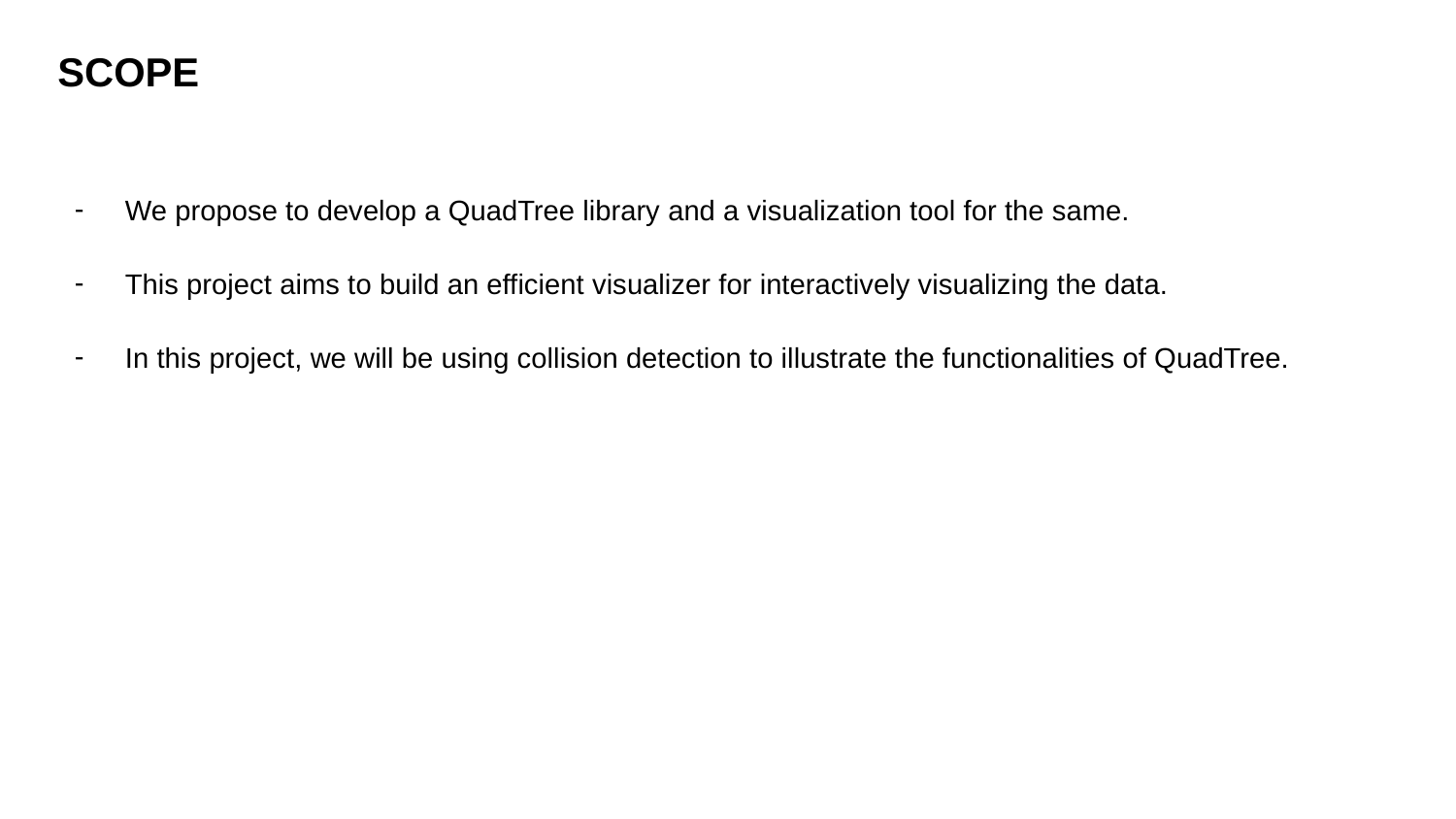

SCOPE
We propose to develop a QuadTree library and a visualization tool for the same.
This project aims to build an efficient visualizer for interactively visualizing the data.
In this project, we will be using collision detection to illustrate the functionalities of QuadTree.